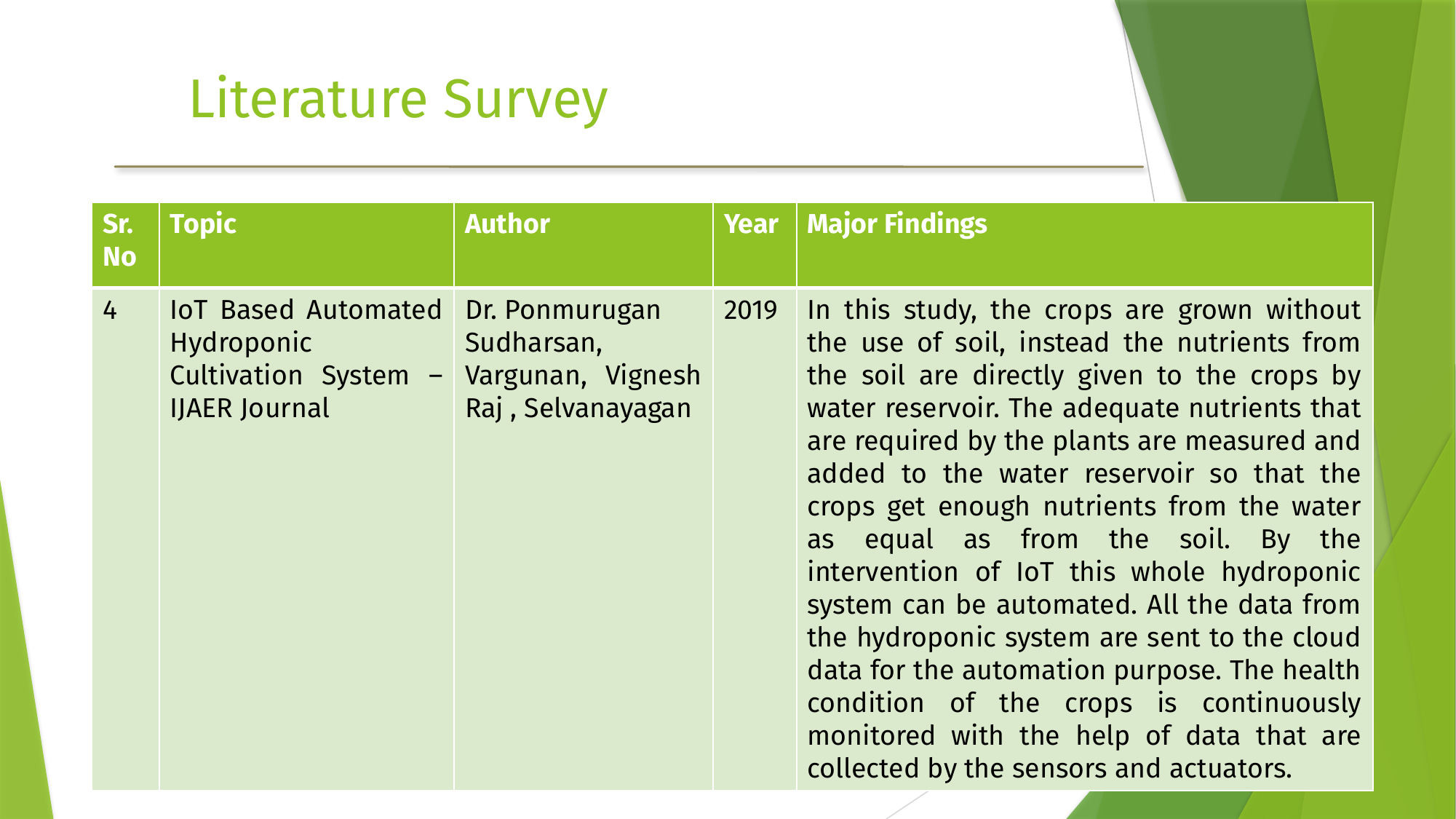

# Literature Survey
| Sr. No | Topic | Author | Year | Major Findings |
| --- | --- | --- | --- | --- |
| 4 | IoT Based Automated Hydroponic Cultivation System – IJAER Journal | Dr. Ponmurugan Sudharsan, Vargunan, Vignesh Raj , Selvanayagan | 2019 | In this study, the crops are grown without the use of soil, instead the nutrients from the soil are directly given to the crops by water reservoir. The adequate nutrients that are required by the plants are measured and added to the water reservoir so that the crops get enough nutrients from the water as equal as from the soil. By the intervention of IoT this whole hydroponic system can be automated. All the data from the hydroponic system are sent to the cloud data for the automation purpose. The health condition of the crops is continuously monitored with the help of data that are collected by the sensors and actuators. |